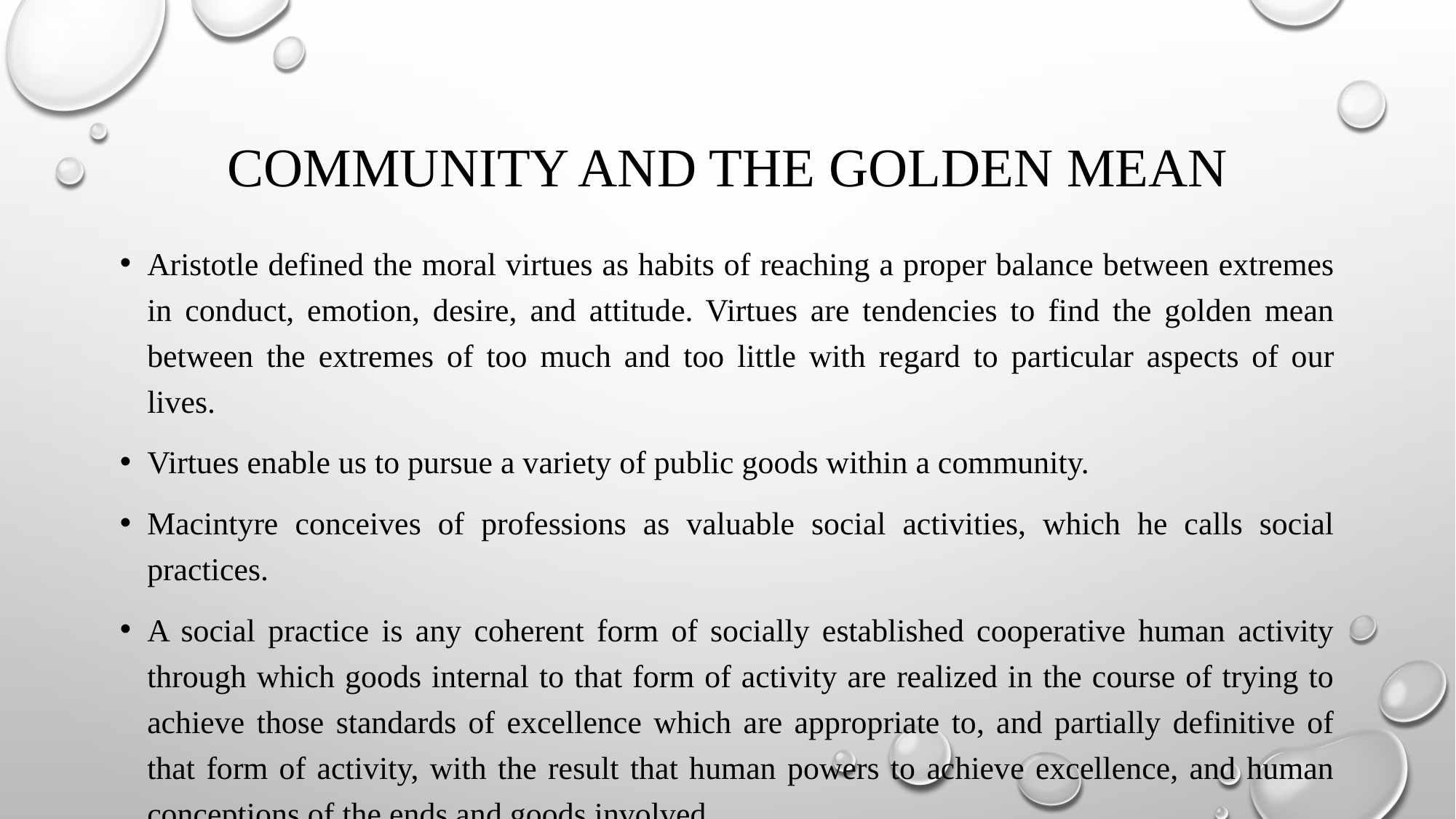

# Community and the golden mean
Aristotle defined the moral virtues as habits of reaching a proper balance between extremes in conduct, emotion, desire, and attitude. Virtues are tendencies to find the golden mean between the extremes of too much and too little with regard to particular aspects of our lives.
Virtues enable us to pursue a variety of public goods within a community.
Macintyre conceives of professions as valuable social activities, which he calls social practices.
A social practice is any coherent form of socially established cooperative human activity through which goods internal to that form of activity are realized in the course of trying to achieve those standards of excellence which are appropriate to, and partially definitive of that form of activity, with the result that human powers to achieve excellence, and human conceptions of the ends and goods involved.